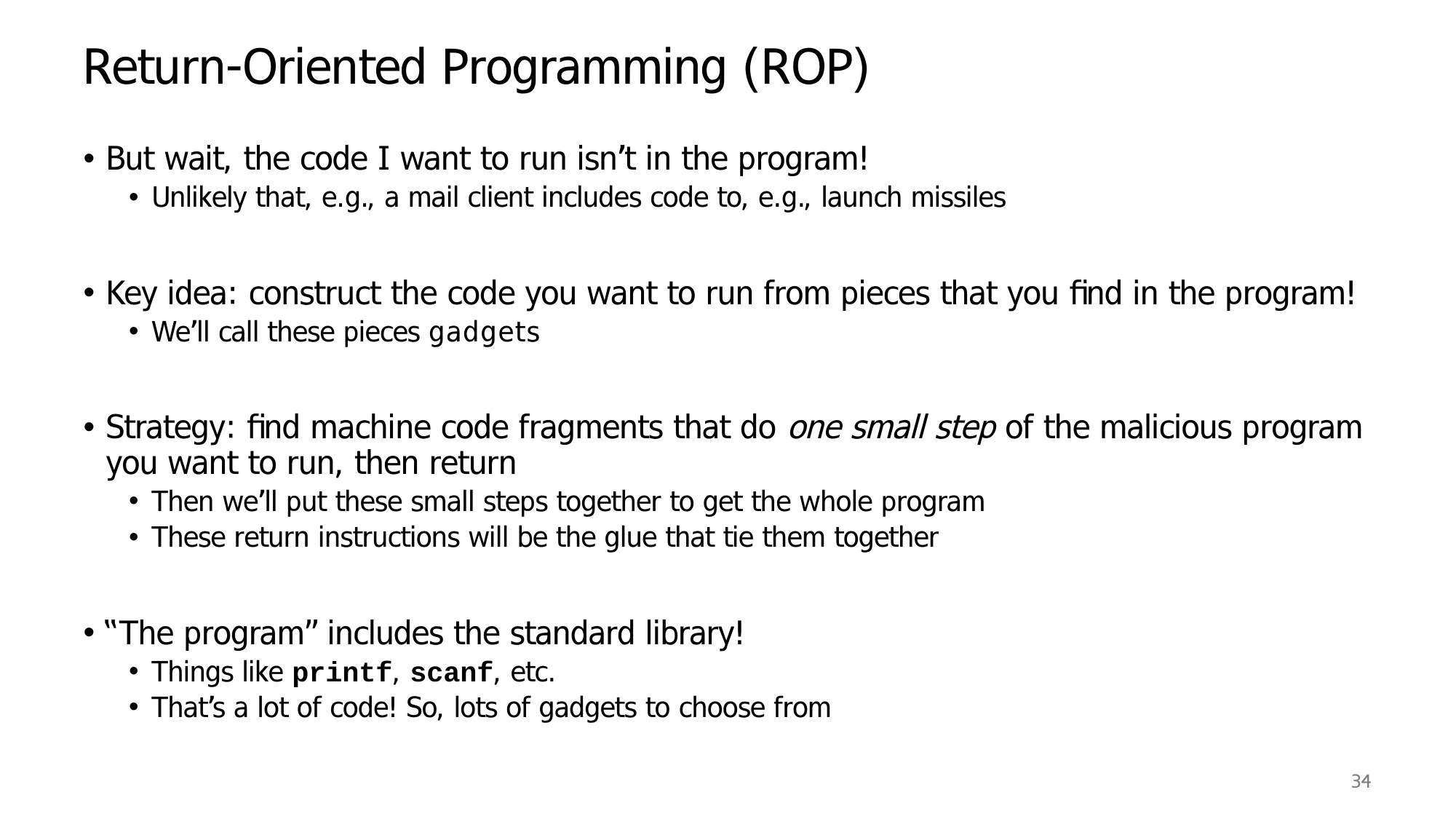

# Return-Oriented Programming (ROP)
But wait, the code I want to run isn’t in the program!
Unlikely that, e.g., a mail client includes code to, e.g., launch missiles

Key idea: construct the code you want to run from pieces that you find in the program!
We’ll call these pieces gadgets

Strategy: find machine code fragments that do one small step of the malicious program you want to run, then return
Then we’ll put these small steps together to get the whole program
These return instructions will be the glue that tie them together

“The program” includes the standard library!
Things like printf, scanf, etc.
That’s a lot of code! So, lots of gadgets to choose from
34